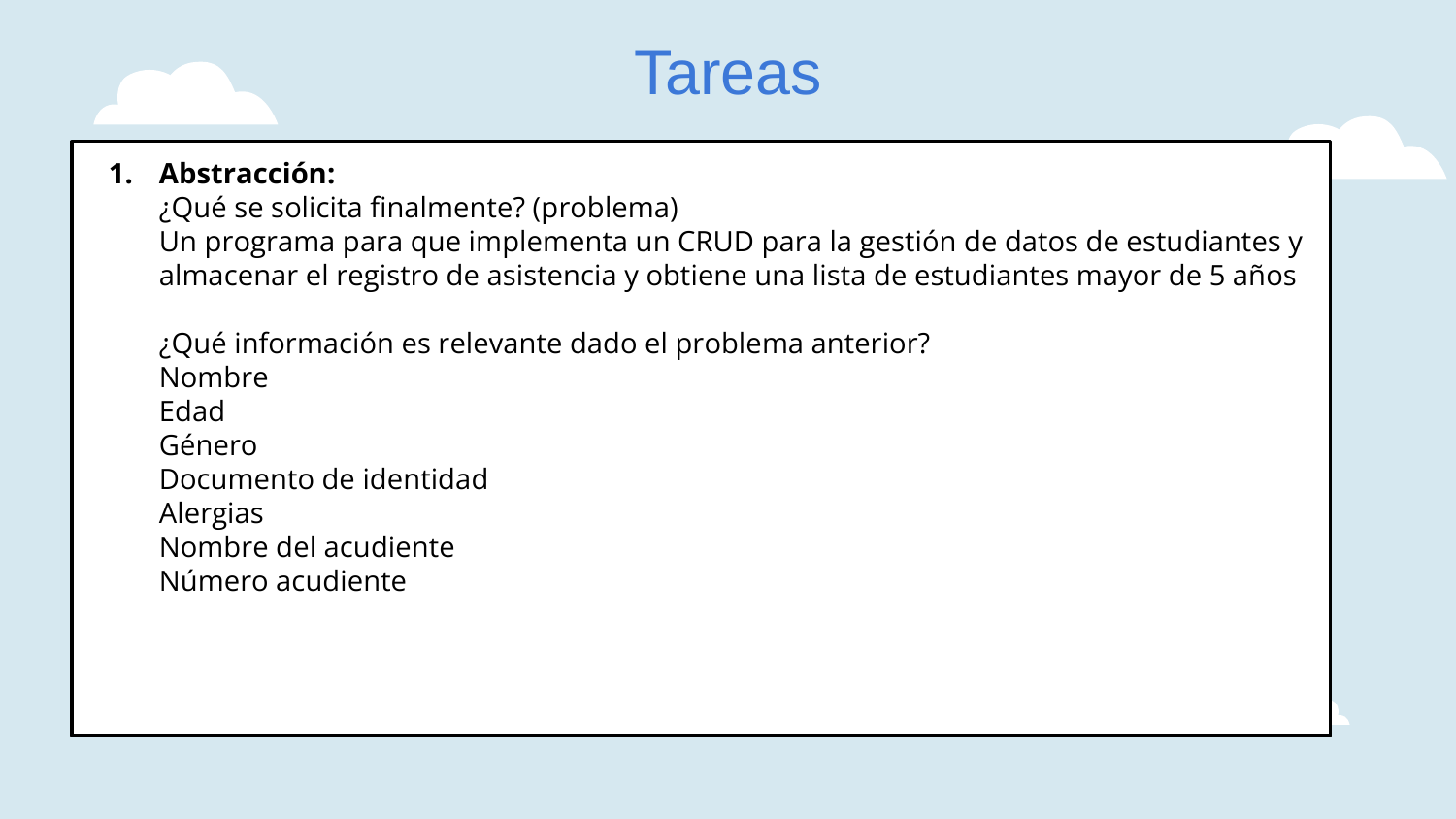

# Tareas
Abstracción:
¿Qué se solicita finalmente? (problema)
Un programa para que implementa un CRUD para la gestión de datos de estudiantes y almacenar el registro de asistencia y obtiene una lista de estudiantes mayor de 5 años

¿Qué información es relevante dado el problema anterior?
Nombre
Edad
Género
Documento de identidad
Alergias
Nombre del acudiente
Número acudiente